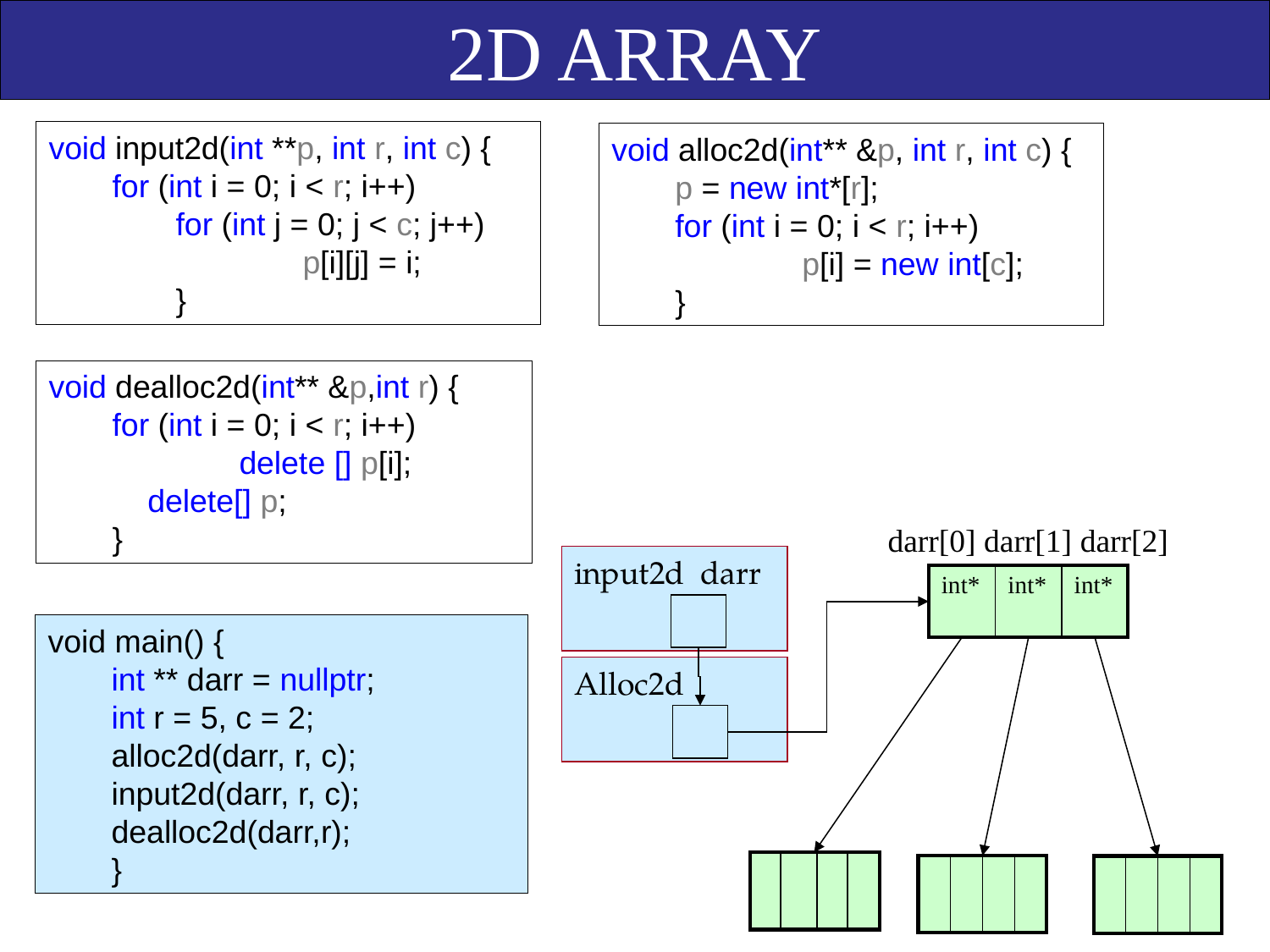

Slid No. 33
# 2D ARRAY
void input2d(int **p, int r, int c) {
for (int i = 0; i < r; i++)
for (int j = 0; j < c; j++)
	p[i][j] = i;
}
void alloc2d(int** &p, int r, int c) {
p = new int*[r];
for (int i = 0; i < r; i++)
	p[i] = new int[c];
}
void dealloc2d(int** &p,int r) {
for (int i = 0; i < r; i++)
	delete [] p[i];
    delete[] p;
}
darr[0] darr[1] darr[2]
input2d  darr

Alloc2d

| int\* | int\* | int\* |
| --- | --- | --- |
void main() {
int ** darr = nullptr;
int r = 5, c = 2;
alloc2d(darr, r, c);
input2d(darr, r, c);
dealloc2d(darr,r);
}
|  |  |  |  |
| --- | --- | --- | --- |
|  |  |  |  |
| --- | --- | --- | --- |
|  |  |  |  |
| --- | --- | --- | --- |